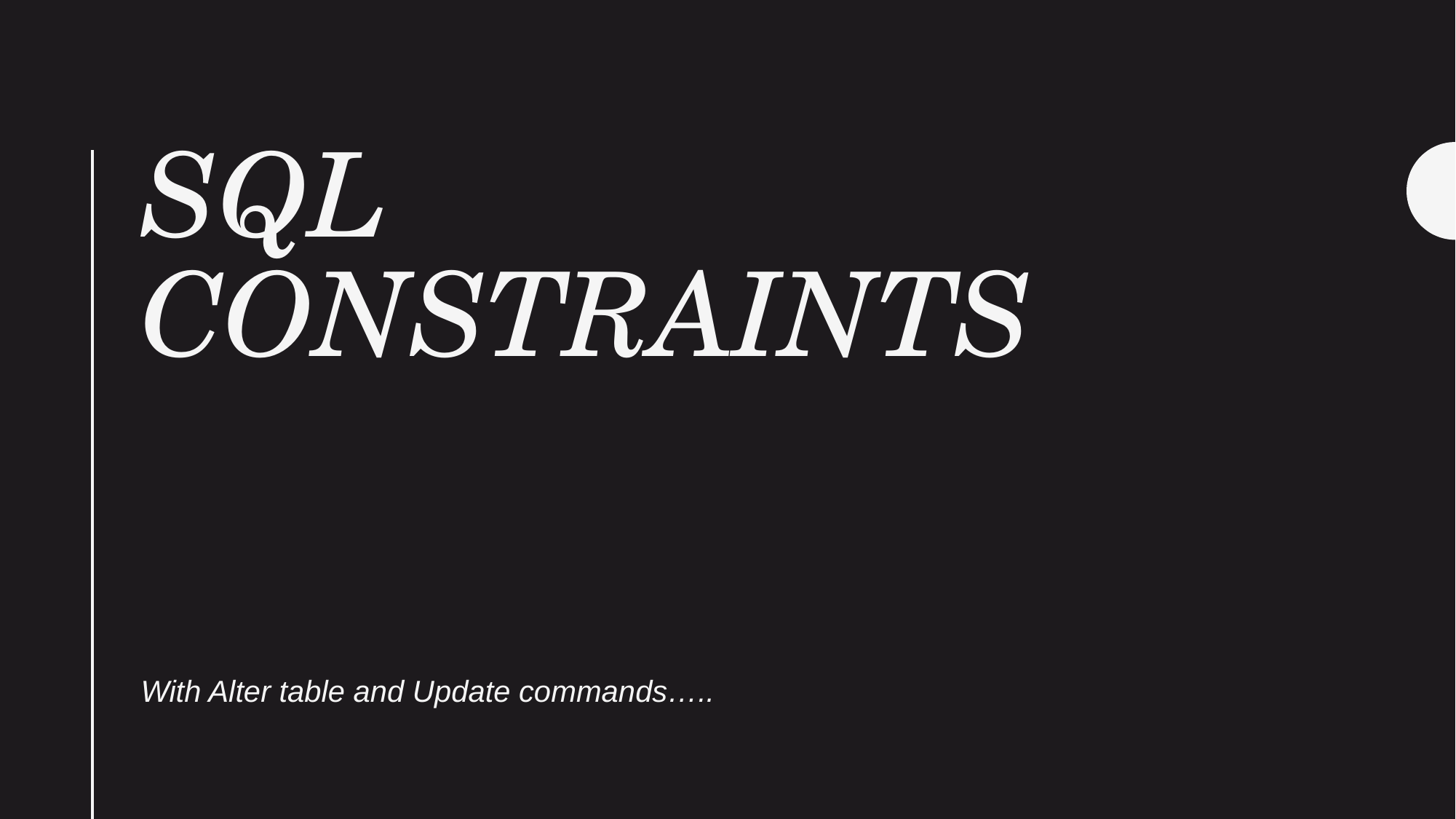

# SQL constraints
With Alter table and Update commands…..